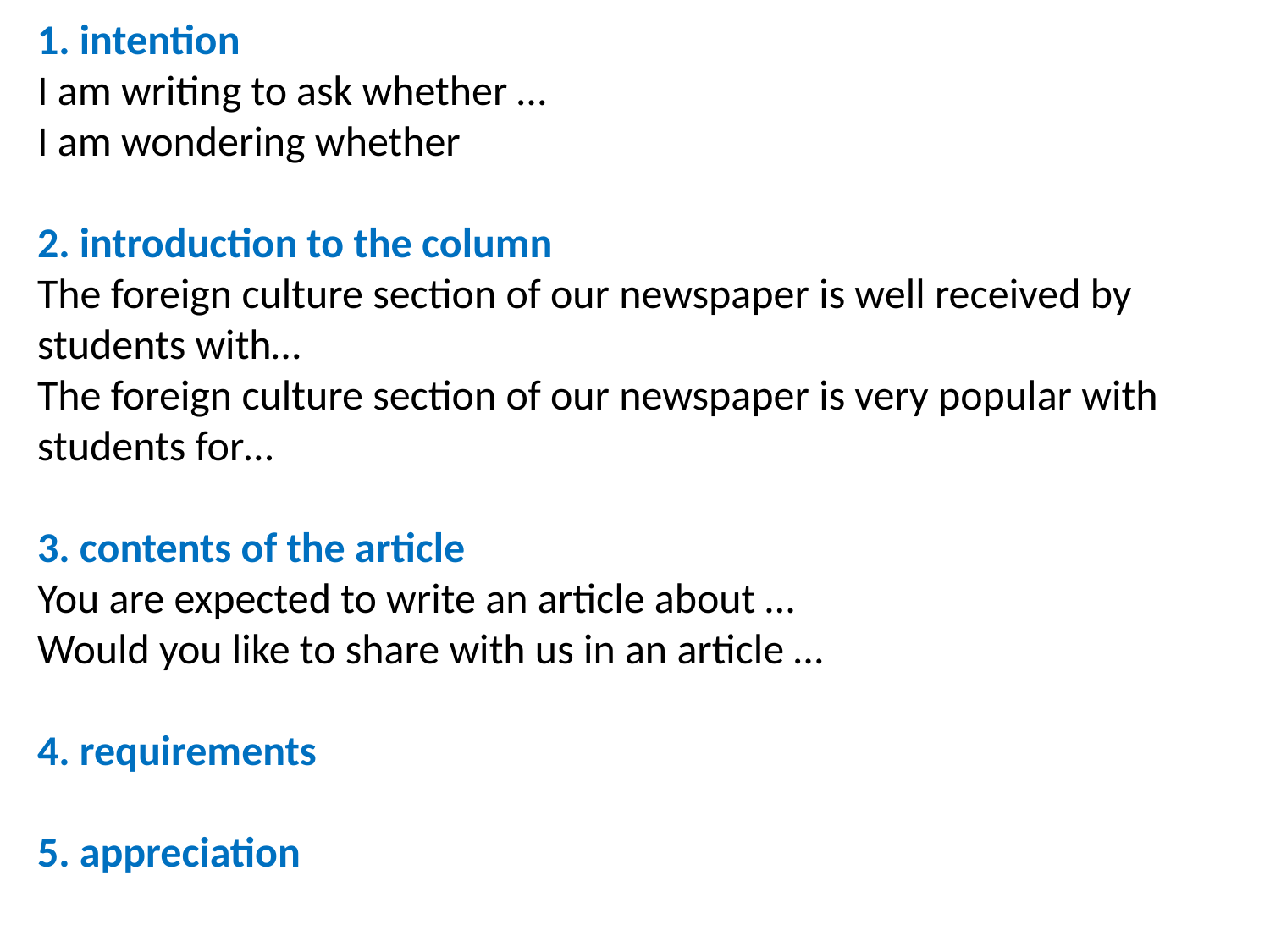

1. intention
I am writing to ask whether …
I am wondering whether

2. introduction to the column
The foreign culture section of our newspaper is well received by students with…
The foreign culture section of our newspaper is very popular with students for…

3. contents of the article
You are expected to write an article about …
Would you like to share with us in an article …

4. requirements

5. appreciation